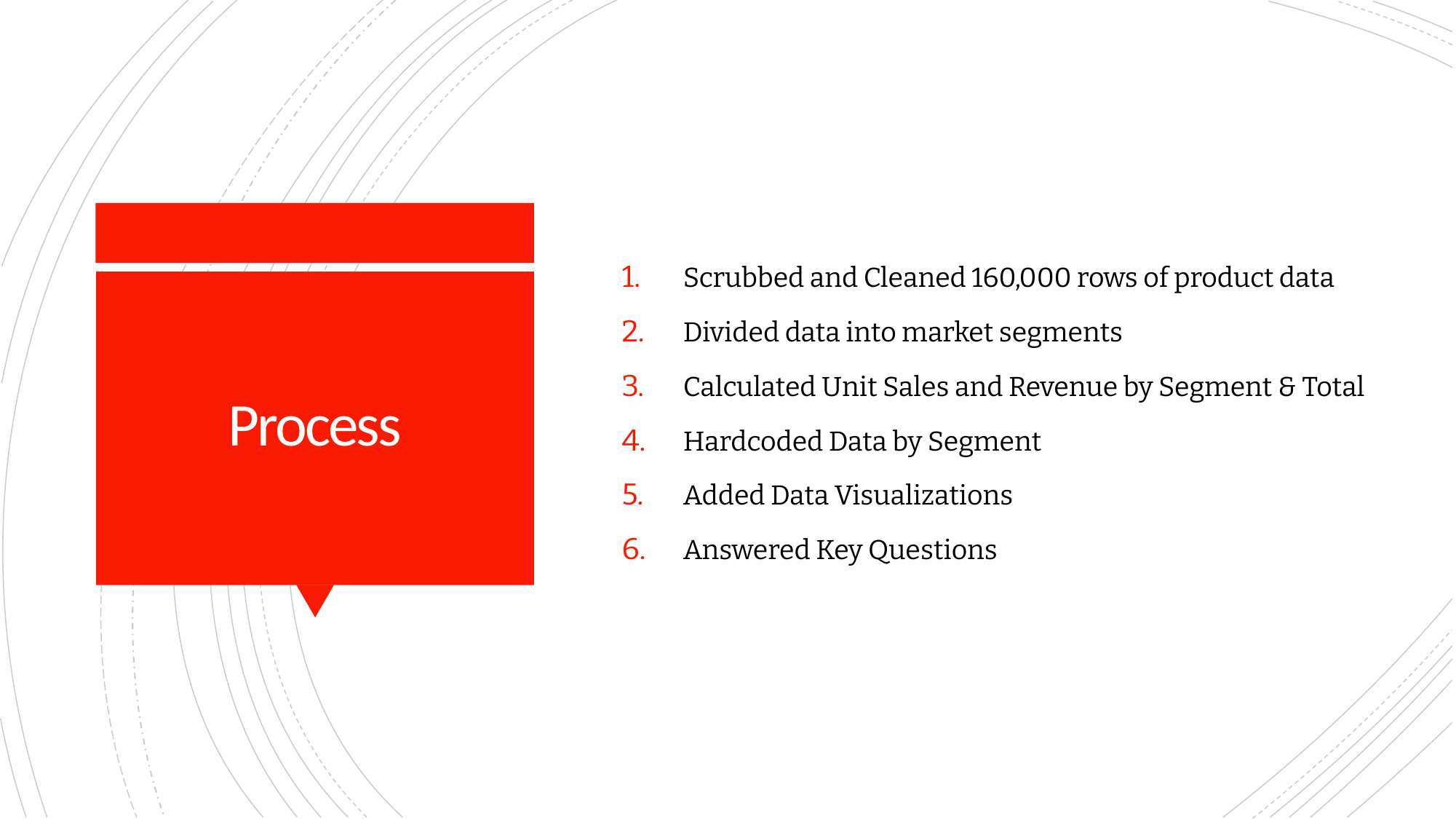

Scrubbed and Cleaned 160,000 rows of product data
Divided data into market segments
Calculated Unit Sales and Revenue by Segment & Total
Hardcoded Data by Segment
Added Data Visualizations
Answered Key Questions
# Process